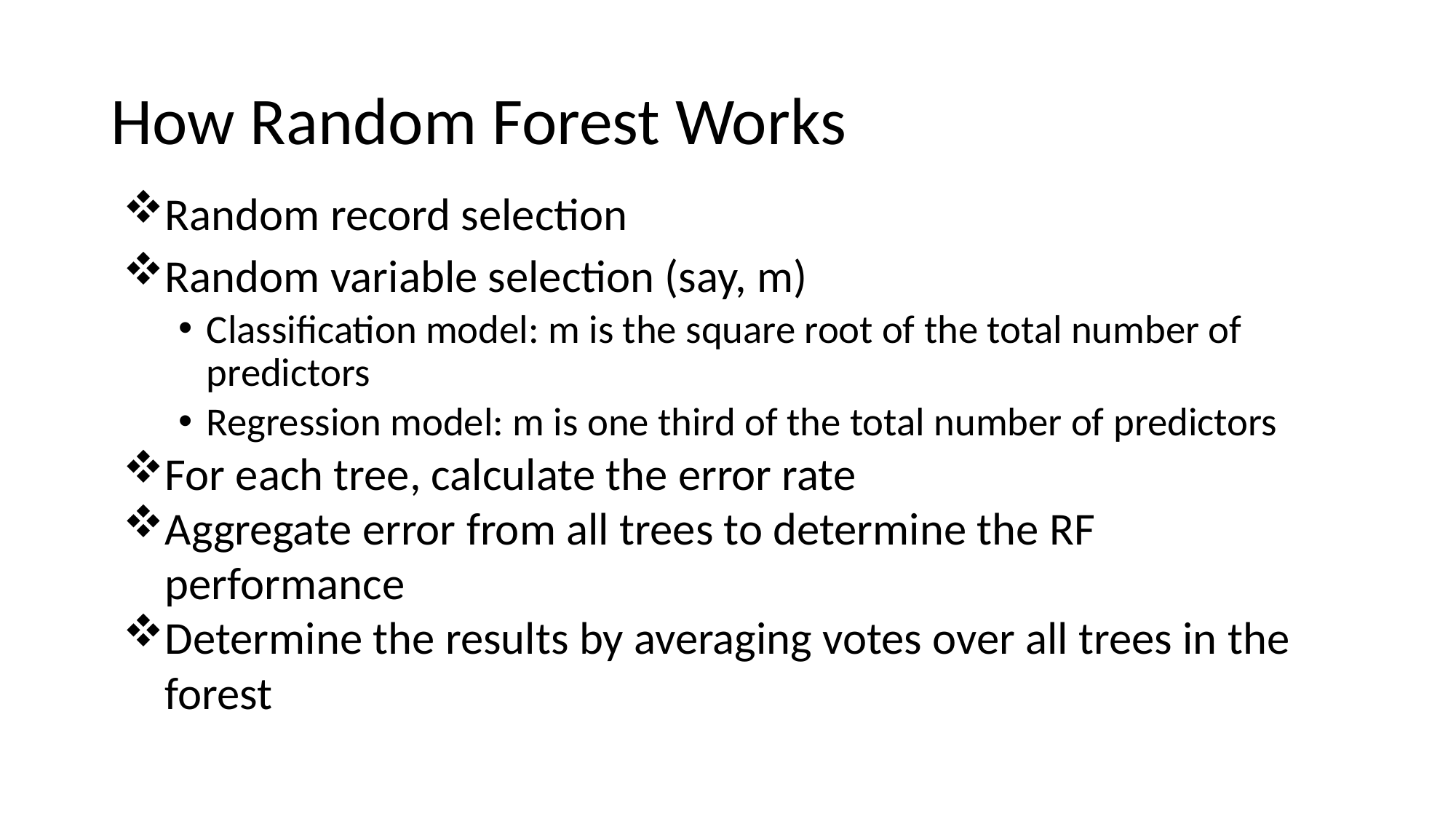

# How Random Forest Works
Random record selection
Random variable selection (say, m)
Classification model: m is the square root of the total number of predictors
Regression model: m is one third of the total number of predictors
For each tree, calculate the error rate
Aggregate error from all trees to determine the RF performance
Determine the results by averaging votes over all trees in the forest